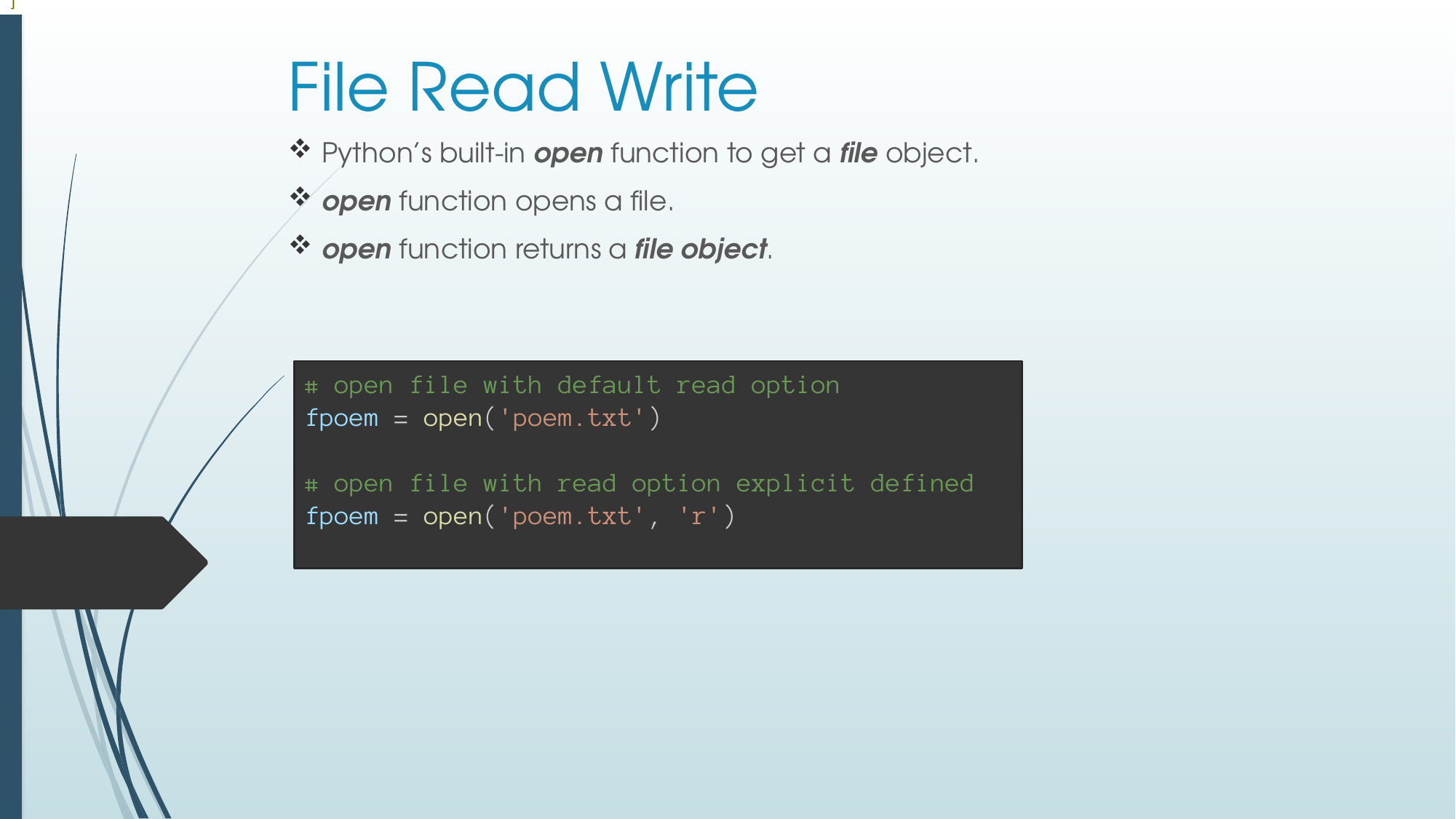

]
# File Read Write
Python’s built-in open function to get a file object.
open function opens a file.
open function returns a file object.

# open file with default read option
fpoem = open('poem.txt')
# open file with read option explicit defined
fpoem = open('poem.txt', 'r')